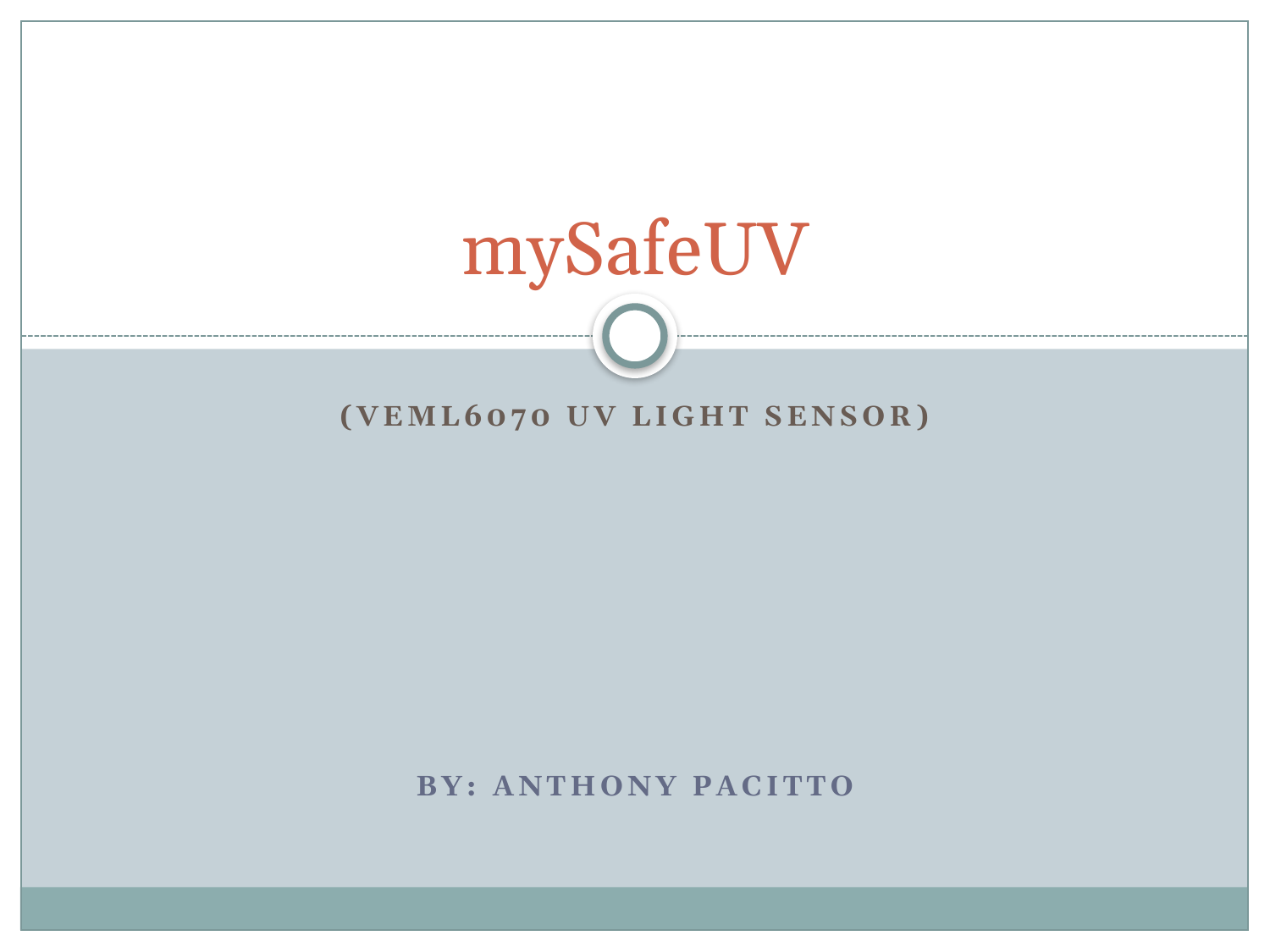

# mySafeUV
(VEML6070 UV Light sensor)
By: Anthony Pacitto